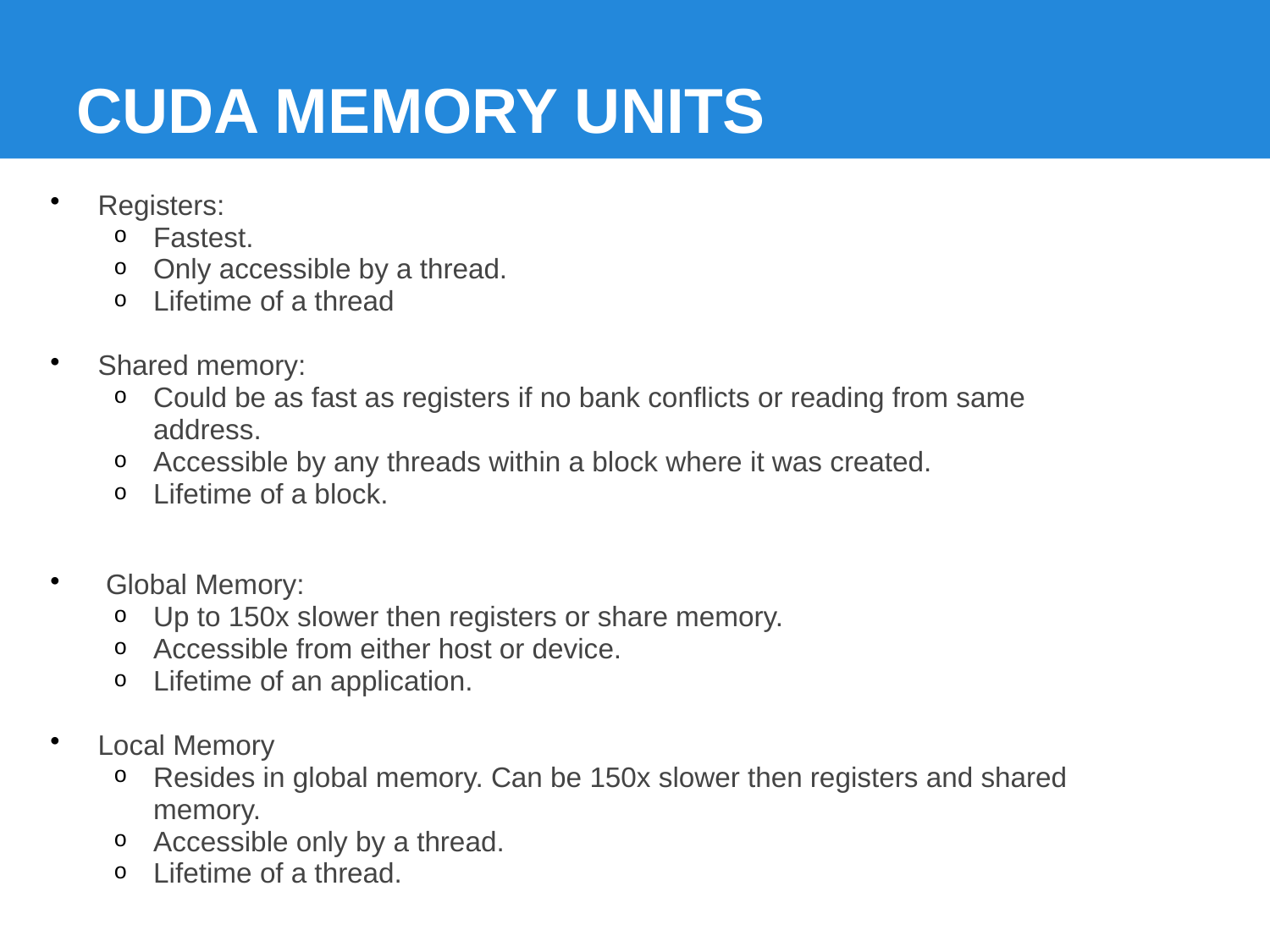

# CUDA MEMORY UNITS
Registers:
Fastest.
Only accessible by a thread.
Lifetime of a thread

Shared memory:
Could be as fast as registers if no bank conflicts or reading from same address.
Accessible by any threads within a block where it was created.
Lifetime of a block.

 Global Memory:
Up to 150x slower then registers or share memory.
Accessible from either host or device.
Lifetime of an application.

Local Memory
Resides in global memory. Can be 150x slower then registers and shared memory.
Accessible only by a thread.
Lifetime of a thread.